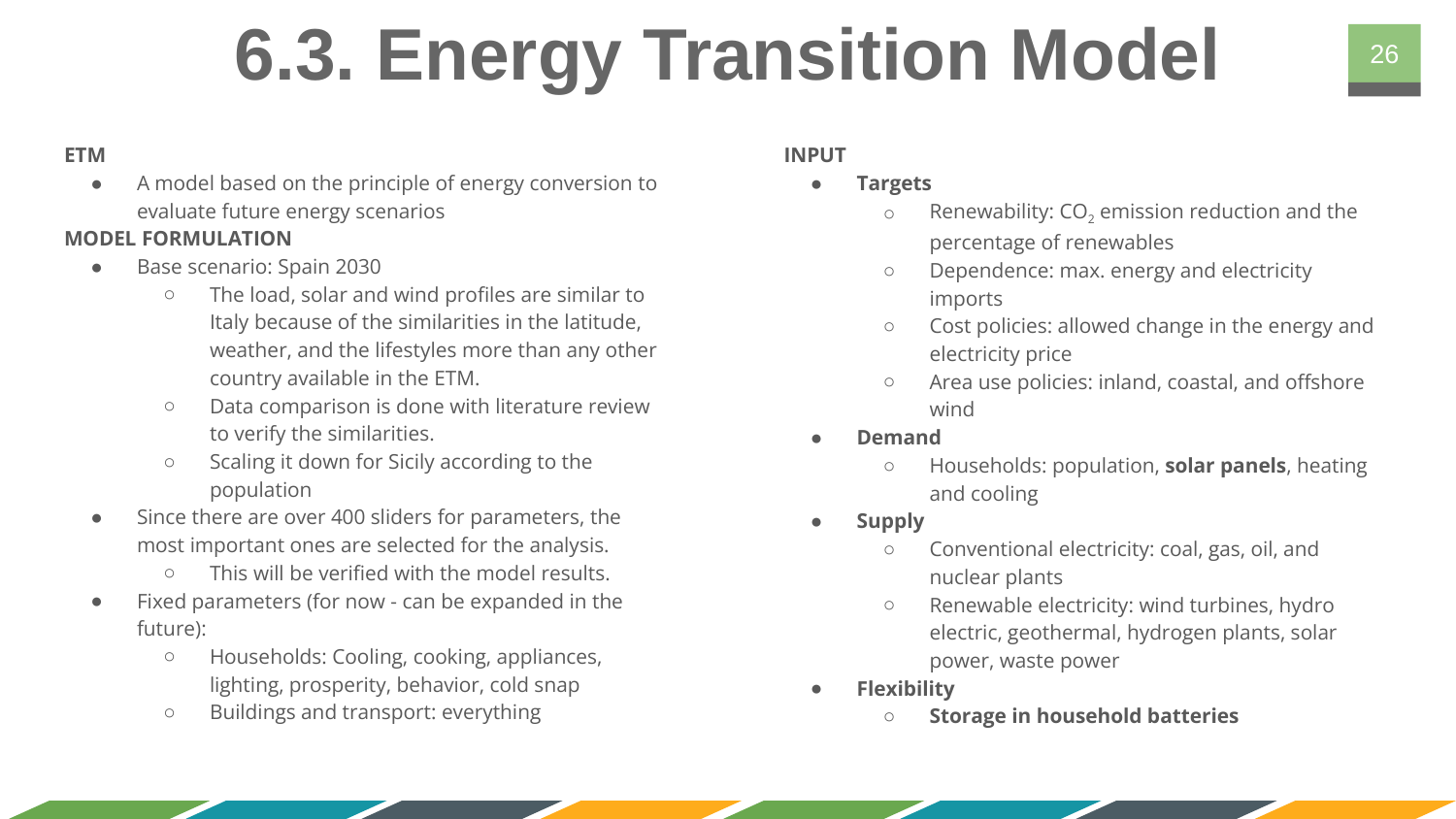

# 6.3. Energy Transition Model
26
ETM
A model based on the principle of energy conversion to evaluate future energy scenarios
MODEL FORMULATION
Base scenario: Spain 2030
The load, solar and wind profiles are similar to Italy because of the similarities in the latitude, weather, and the lifestyles more than any other country available in the ETM.
Data comparison is done with literature review to verify the similarities.
Scaling it down for Sicily according to the population
Since there are over 400 sliders for parameters, the most important ones are selected for the analysis.
This will be verified with the model results.
Fixed parameters (for now - can be expanded in the future):
Households: Cooling, cooking, appliances, lighting, prosperity, behavior, cold snap
Buildings and transport: everything
INPUT
Targets
Renewability: CO2 emission reduction and the percentage of renewables
Dependence: max. energy and electricity  imports
Cost policies: allowed change in the energy and electricity price
Area use policies: inland, coastal, and offshore wind
Demand
Households: population, solar panels, heating and cooling
Supply
Conventional electricity: coal, gas, oil, and nuclear plants
Renewable electricity: wind turbines, hydro electric, geothermal, hydrogen plants, solar power, waste power
Flexibility
Storage in household batteries